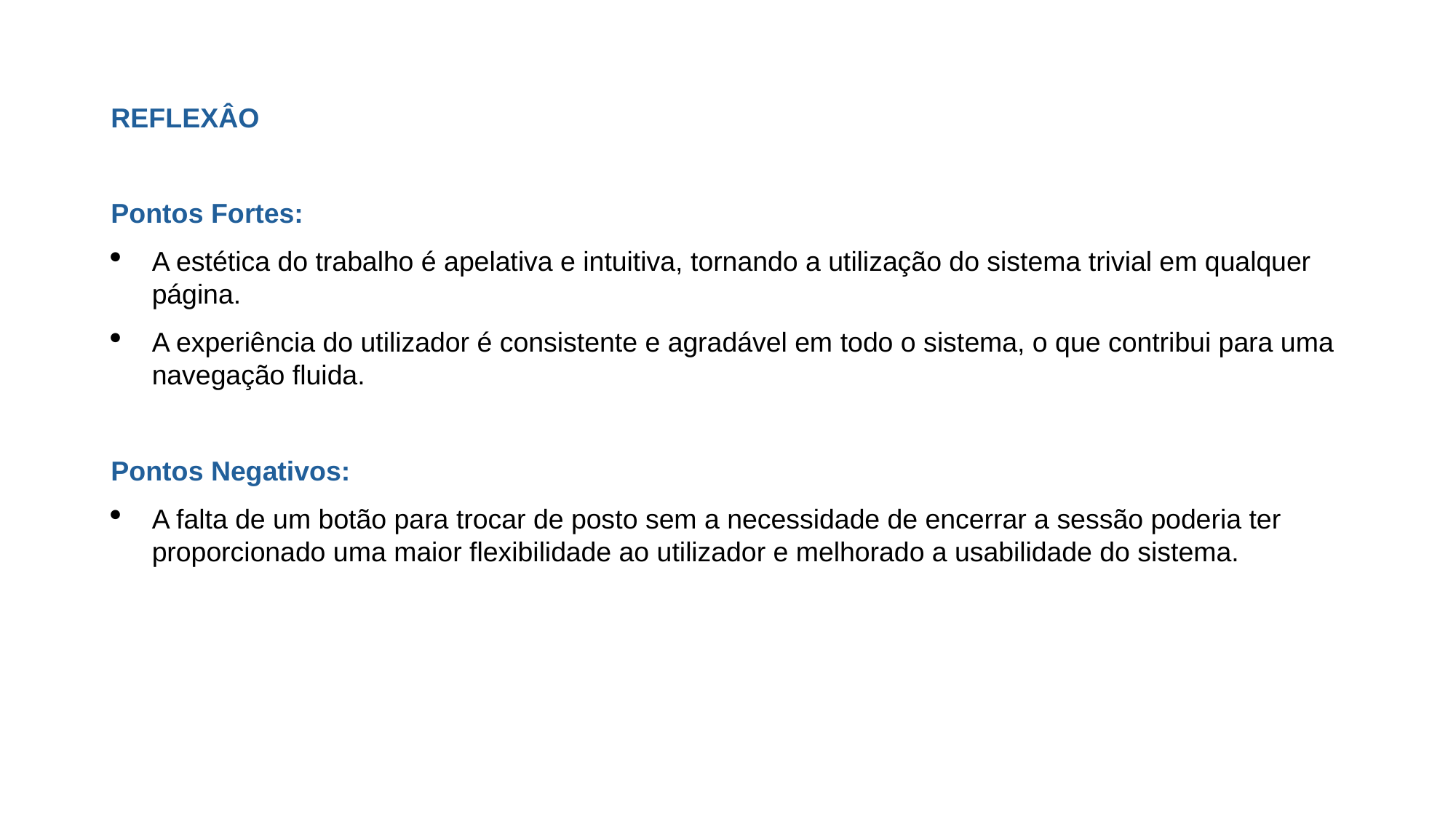

REFLEXÂO

Pontos Fortes:
A estética do trabalho é apelativa e intuitiva, tornando a utilização do sistema trivial em qualquer página.
A experiência do utilizador é consistente e agradável em todo o sistema, o que contribui para uma navegação fluida.

Pontos Negativos:
A falta de um botão para trocar de posto sem a necessidade de encerrar a sessão poderia ter proporcionado uma maior flexibilidade ao utilizador e melhorado a usabilidade do sistema.